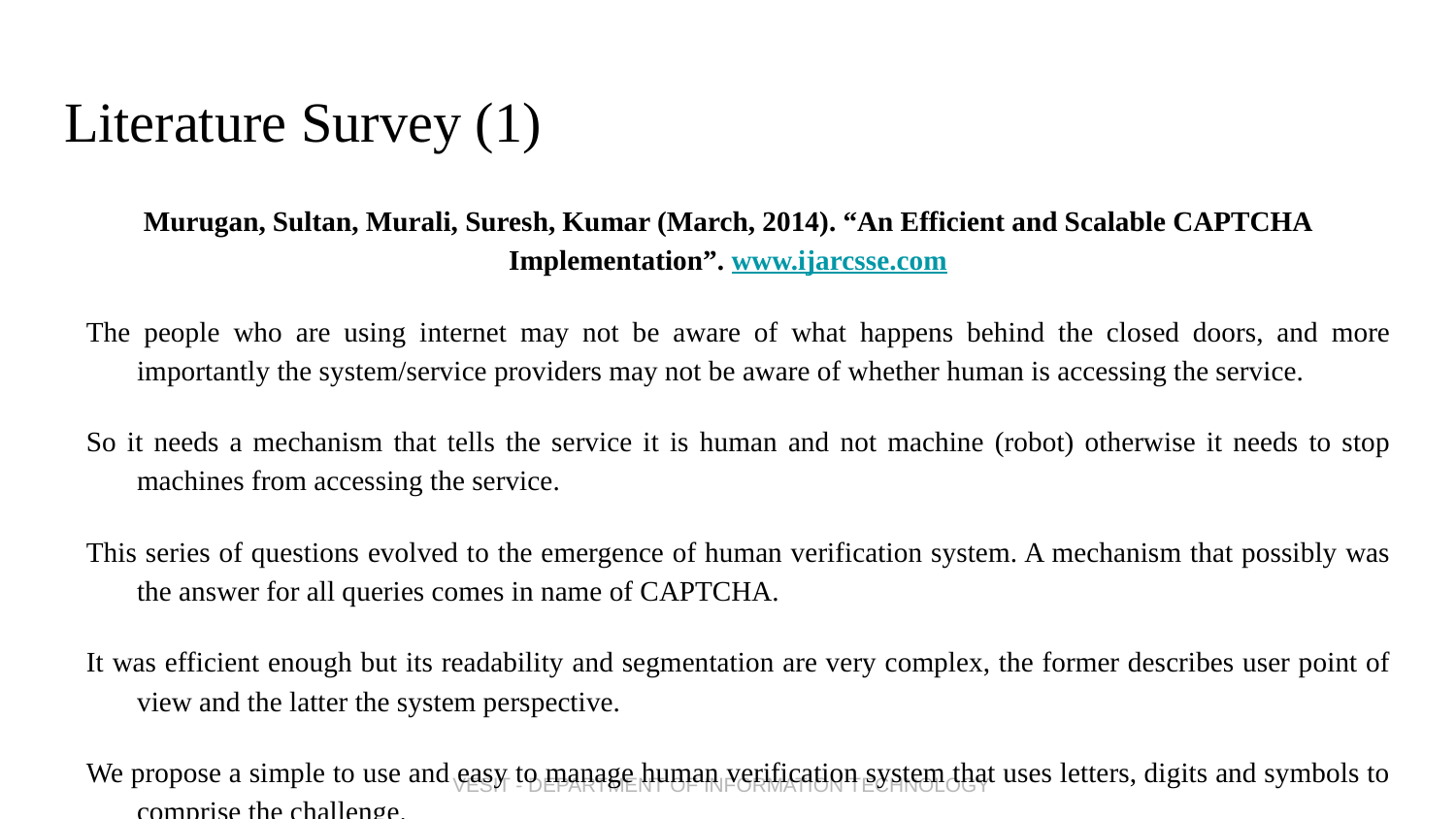

# Literature Survey (1)
Murugan, Sultan, Murali, Suresh, Kumar (March, 2014). “An Efficient and Scalable CAPTCHA Implementation”. www.ijarcsse.com
The people who are using internet may not be aware of what happens behind the closed doors, and more importantly the system/service providers may not be aware of whether human is accessing the service.
So it needs a mechanism that tells the service it is human and not machine (robot) otherwise it needs to stop machines from accessing the service.
This series of questions evolved to the emergence of human verification system. A mechanism that possibly was the answer for all queries comes in name of CAPTCHA.
It was efficient enough but its readability and segmentation are very complex, the former describes user point of view and the latter the system perspective.
We propose a simple to use and easy to manage human verification system that uses letters, digits and symbols to comprise the challenge.